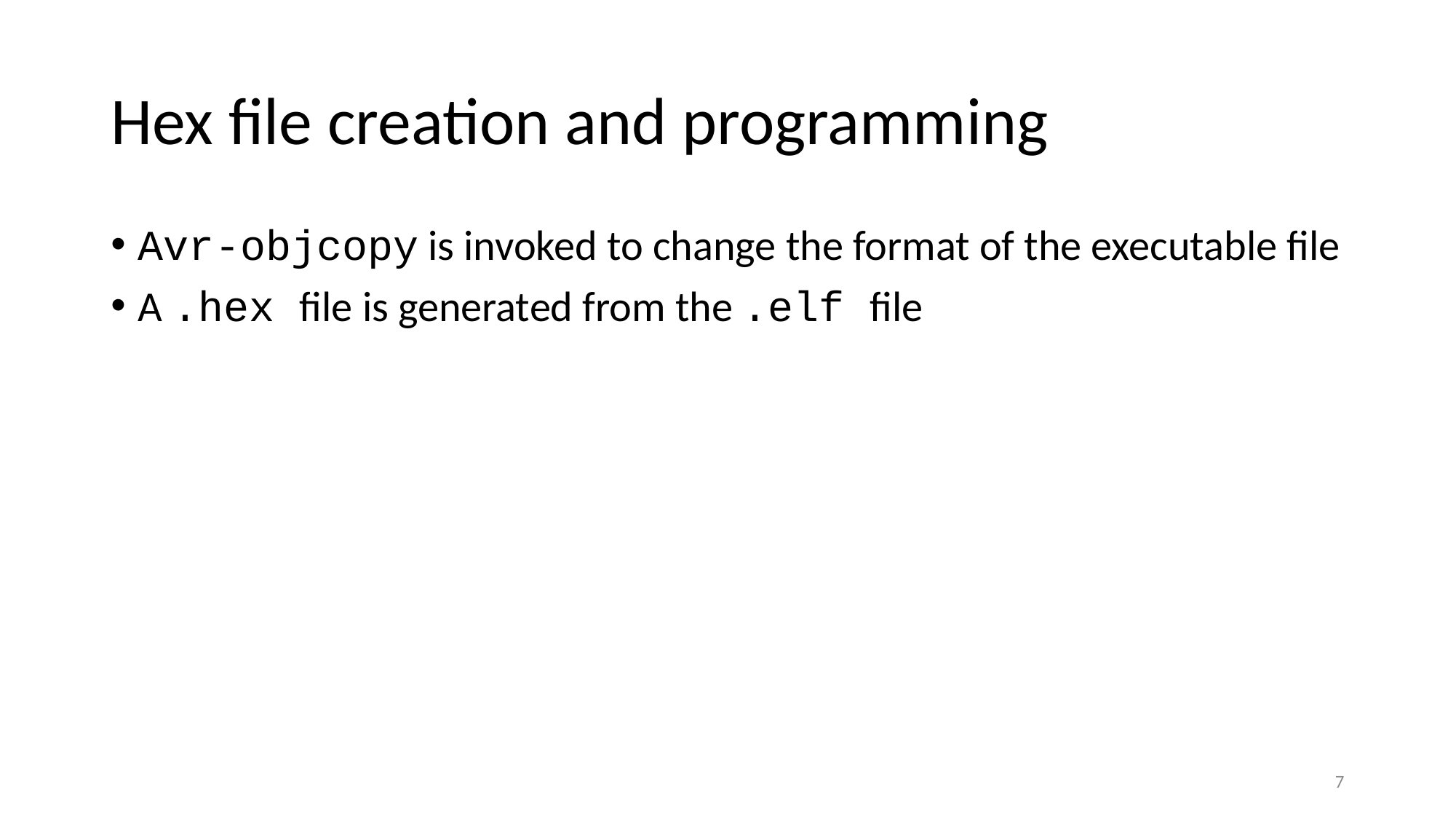

# Hex file creation and programming
Avr-objcopy is invoked to change the format of the executable file
A .hex file is generated from the .elf file
7